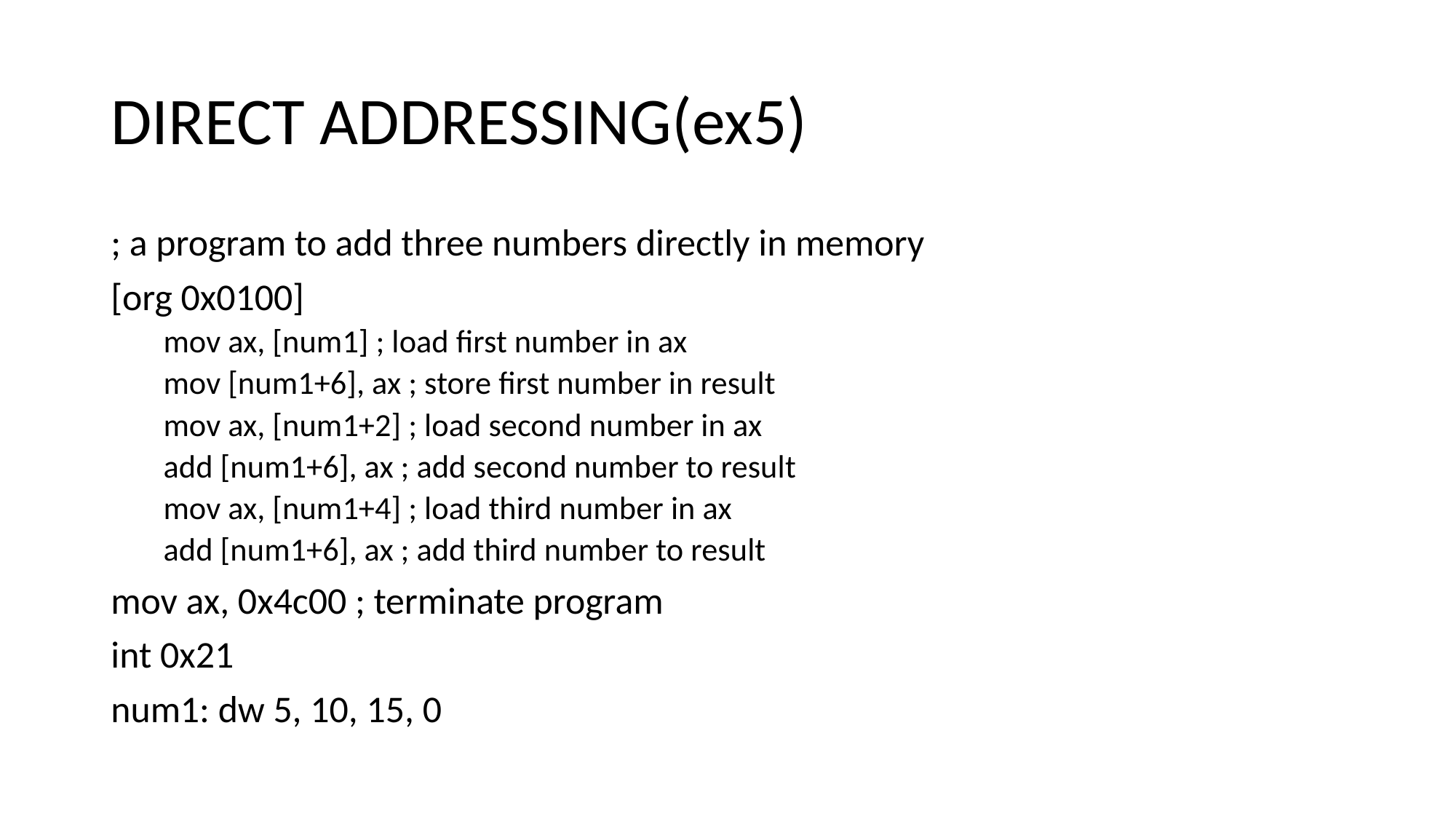

# DIRECT ADDRESSING(ex5)
; a program to add three numbers directly in memory
[org 0x0100]
mov ax, [num1] ; load first number in ax
mov [num1+6], ax ; store first number in result
mov ax, [num1+2] ; load second number in ax
add [num1+6], ax ; add second number to result
mov ax, [num1+4] ; load third number in ax
add [num1+6], ax ; add third number to result
mov ax, 0x4c00 ; terminate program
int 0x21
num1: dw 5, 10, 15, 0